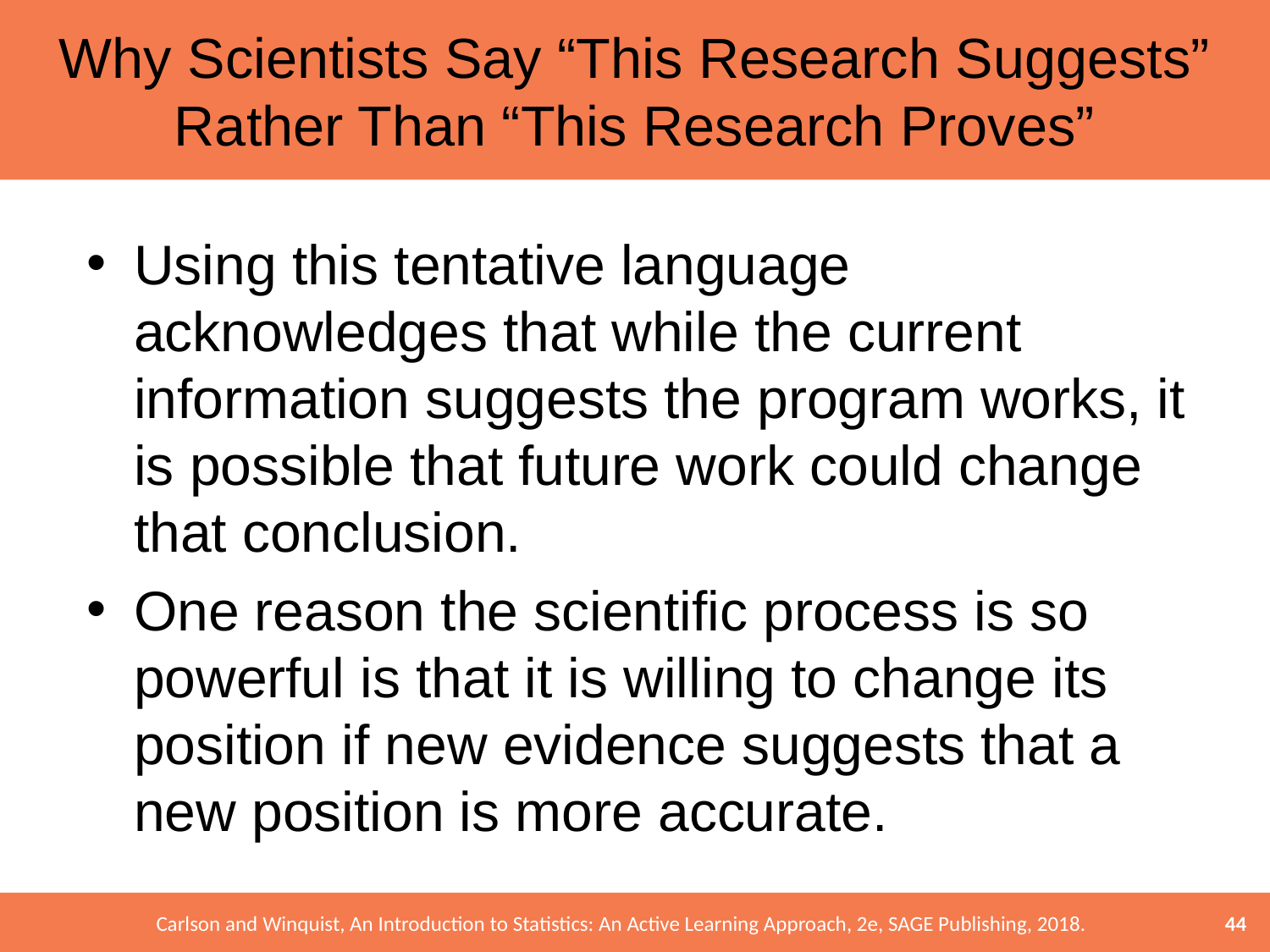

# Why Scientists Say “This Research Suggests” Rather Than “This Research Proves”
Using this tentative language acknowledges that while the current information suggests the program works, it is possible that future work could change that conclusion.
One reason the scientific process is so powerful is that it is willing to change its position if new evidence suggests that a new position is more accurate.
44
Carlson and Winquist, An Introduction to Statistics: An Active Learning Approach, 2e, SAGE Publishing, 2018.